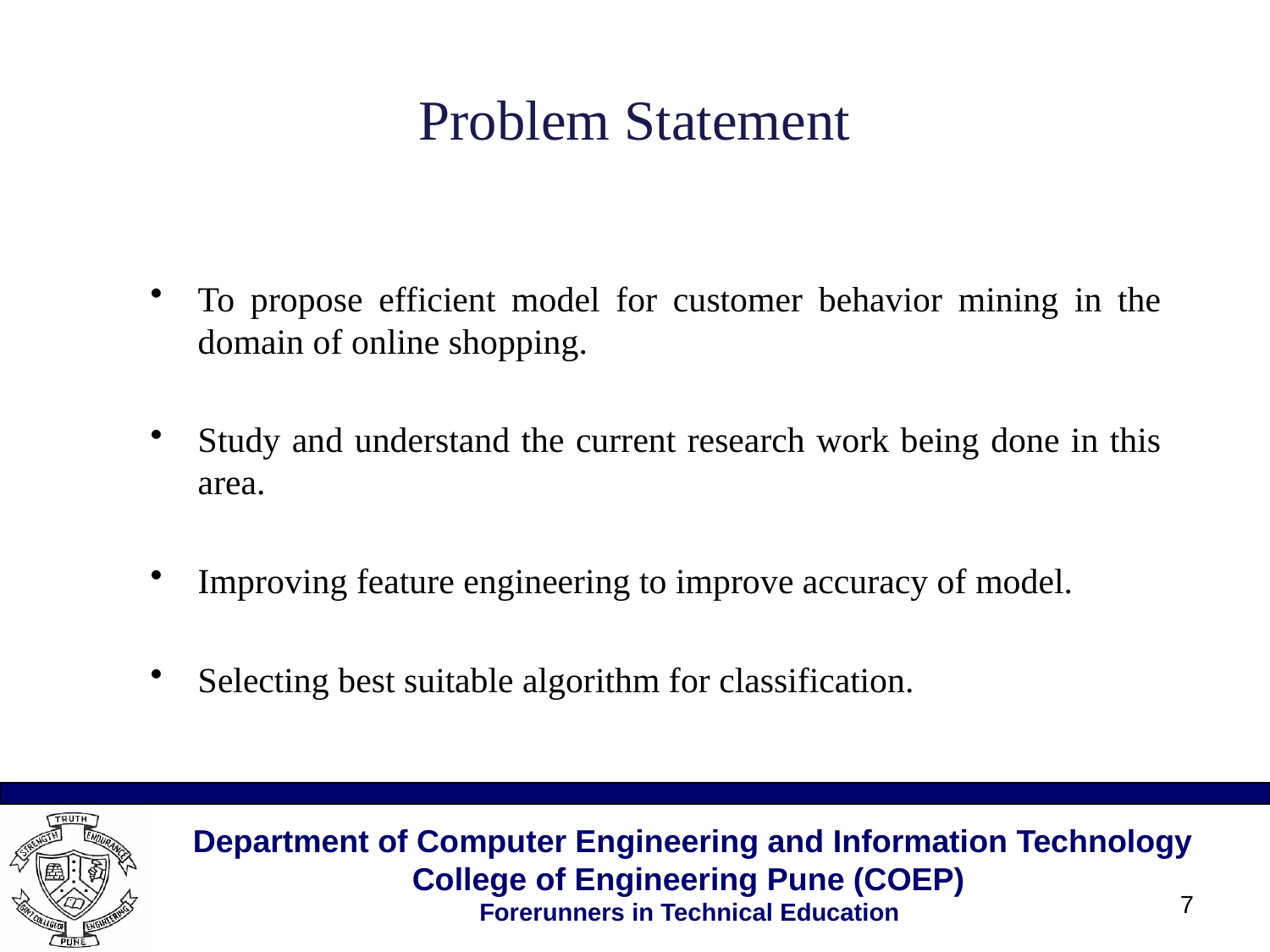

# Problem Statement
To propose efficient model for customer behavior mining in the domain of online shopping.

Study and understand the current research work being done in this area.

Improving feature engineering to improve accuracy of model.

Selecting best suitable algorithm for classification.
8/22/2019
7